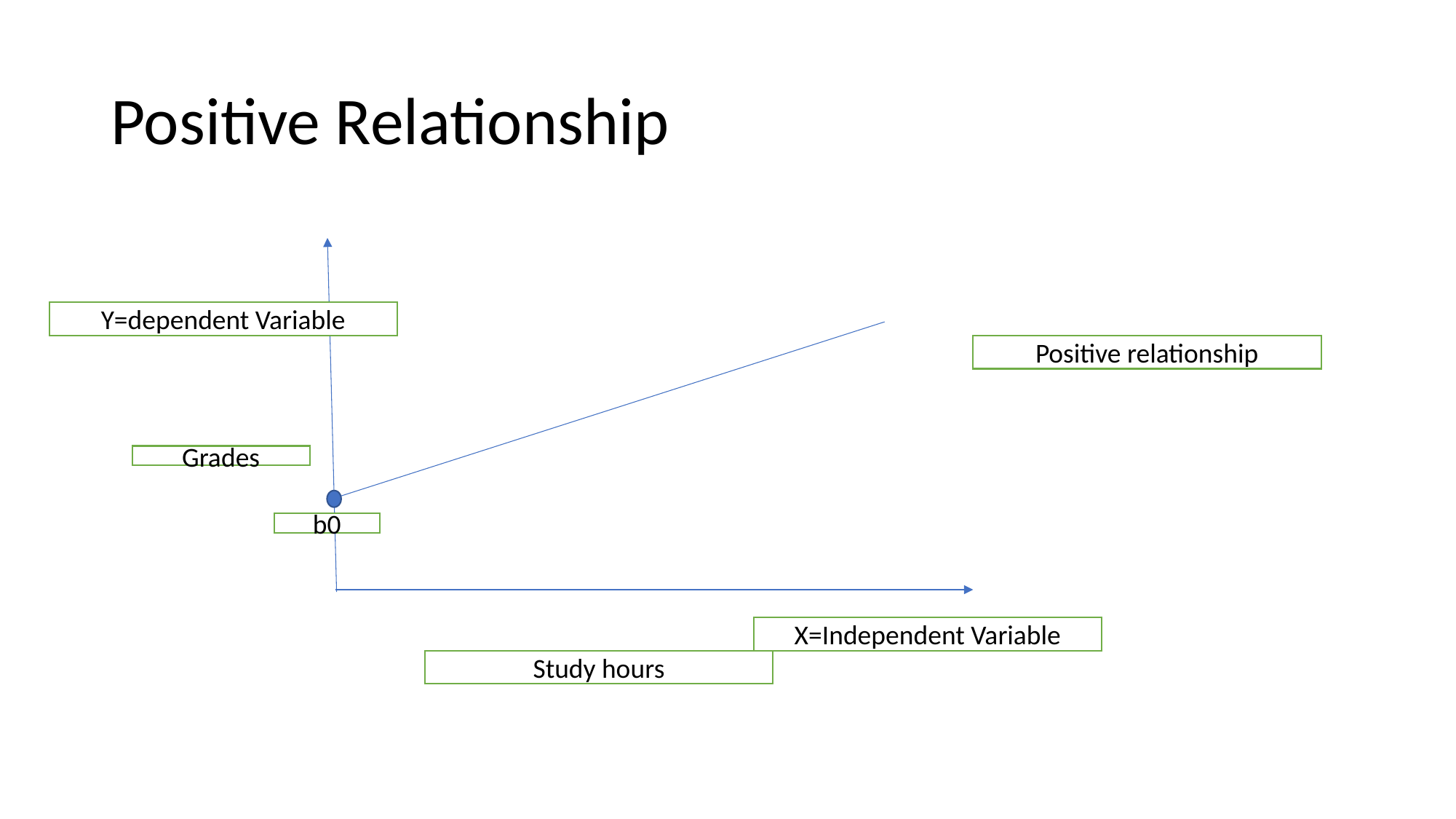

# Positive Relationship

Y=dependent Variable
Positive relationship
Grades

b0
X=Independent Variable
Study hours